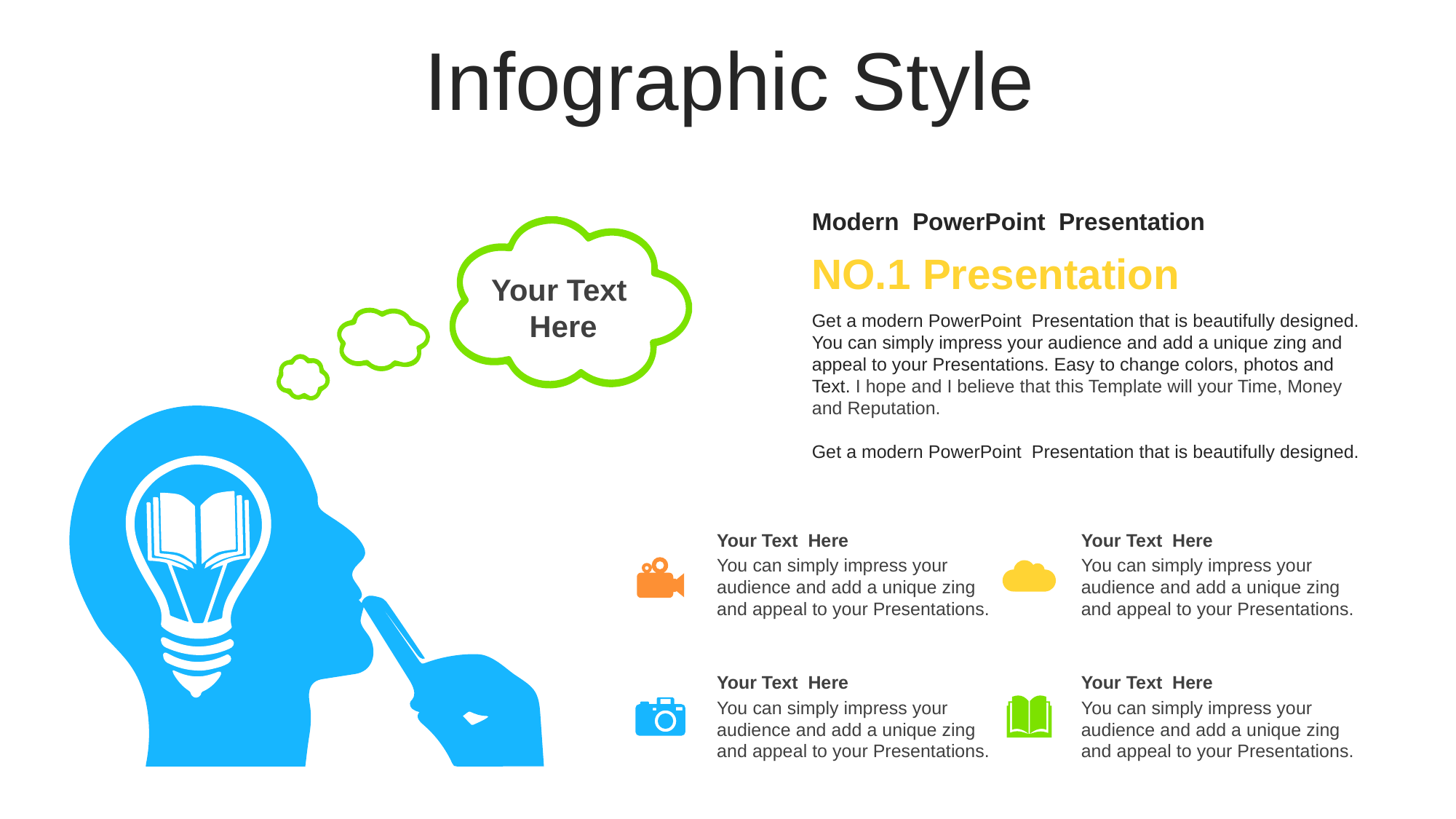

Infographic Style
Modern  PowerPoint  Presentation

NO.1 Presentation
Your Text  Here
Get a modern PowerPoint  Presentation that is beautifully designed. You can simply impress your audience and add a unique zing and appeal to your Presentations. Easy to change colors, photos and Text. I hope and I believe that this Template will your Time, Money and Reputation.

Get a modern PowerPoint  Presentation that is beautifully designed.

Your Text  Here
You can simply impress your audience and add a unique zing and appeal to your Presentations.
Your Text  Here
You can simply impress your audience and add a unique zing and appeal to your Presentations.

Your Text  Here
You can simply impress your audience and add a unique zing and appeal to your Presentations.
Your Text  Here
You can simply impress your audience and add a unique zing and appeal to your Presentations.